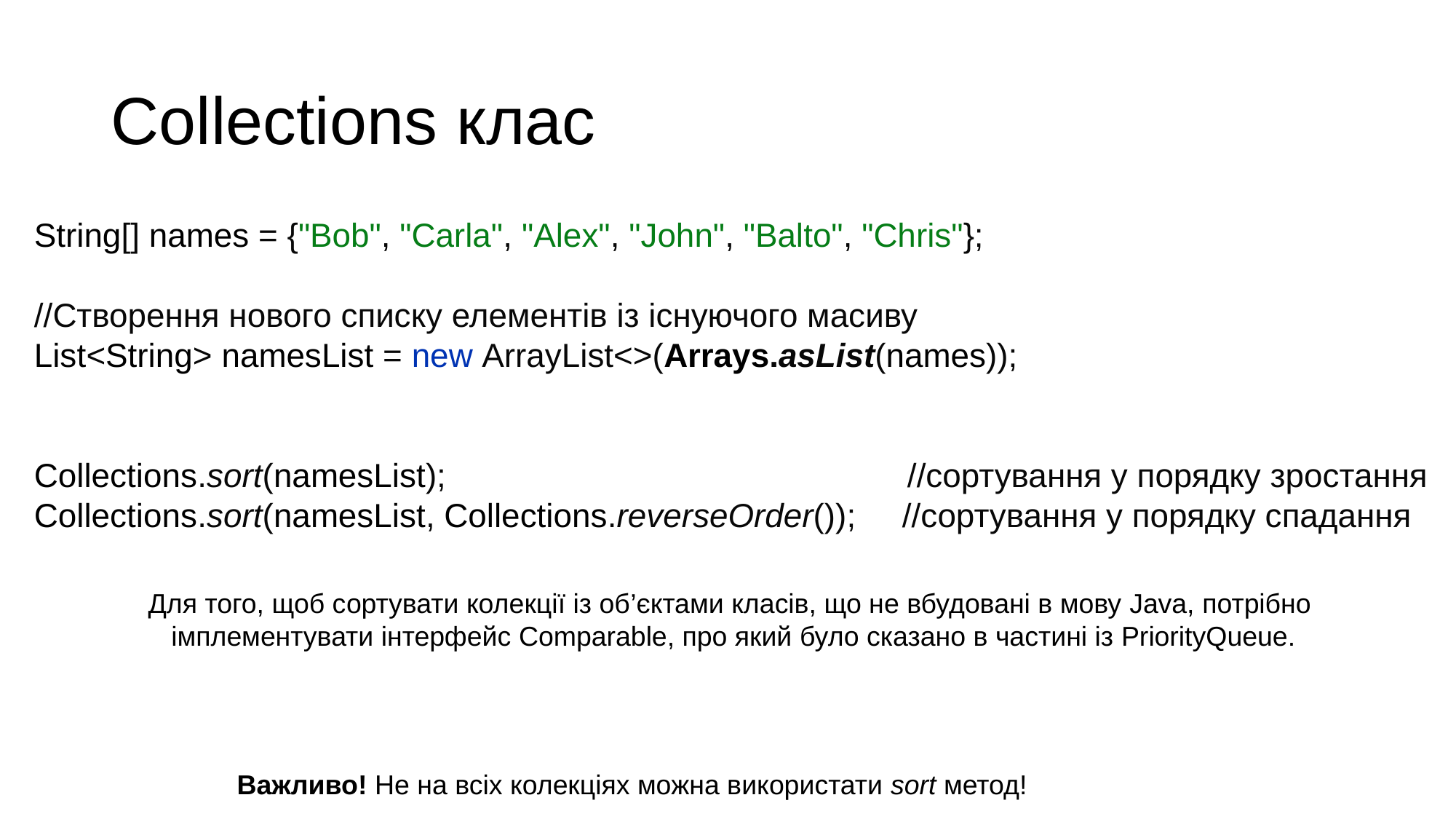

# Collections клас
String[] names = {"Bob", "Carla", "Alex", "John", "Balto", "Chris"};

//Створення нового списку елементів із існуючого масиву
List<String> namesList = new ArrayList<>(Arrays.asList(names));

Collections.sort(namesList); 					//сортування у порядку зростання
Collections.sort(namesList, Collections.reverseOrder());     //сортування у порядку спадання
Для того, щоб сортувати колекції із об’єктами класів, що не вбудовані в мову Java, потрібно
імплементувати інтерфейс Comparable, про який було сказано в частині із PriorityQueue.
Важливо! Не на всіх колекціях можна використати sort метод!